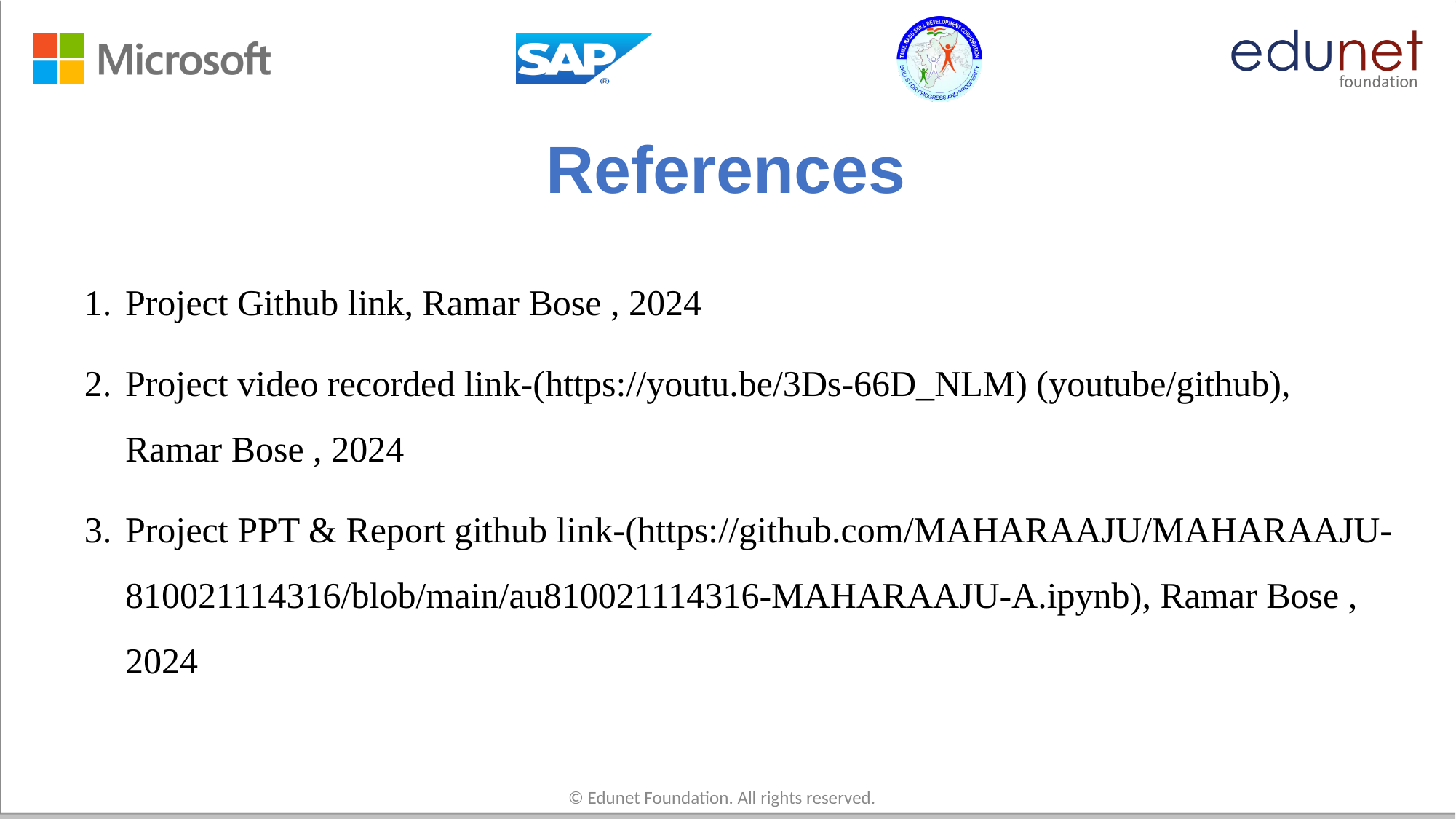

# References
Project Github link, Ramar Bose , 2024
Project video recorded link-(https://youtu.be/3Ds-66D_NLM) (youtube/github), Ramar Bose , 2024
Project PPT & Report github link-(https://github.com/MAHARAAJU/MAHARAAJU-810021114316/blob/main/au810021114316-MAHARAAJU-A.ipynb), Ramar Bose , 2024

© Edunet Foundation. All rights reserved.